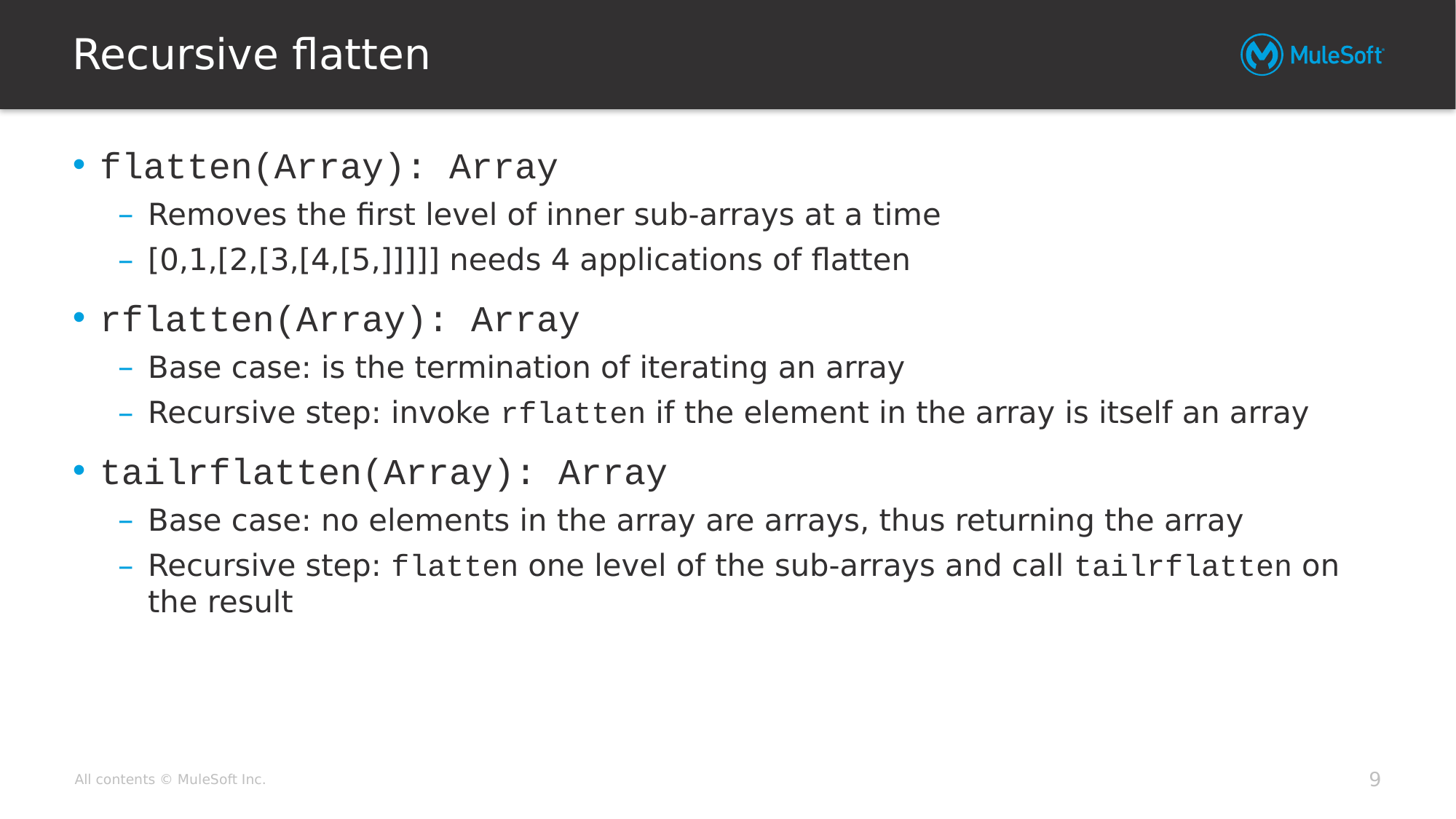

# Recursive flatten
flatten(Array): Array
Removes the first level of inner sub-arrays at a time
[0,1,[2,[3,[4,[5,]]]]] needs 4 applications of flatten
rflatten(Array): Array
Base case: is the termination of iterating an array
Recursive step: invoke rflatten if the element in the array is itself an array
tailrflatten(Array): Array
Base case: no elements in the array are arrays, thus returning the array
Recursive step: flatten one level of the sub-arrays and call tailrflatten on the result
9